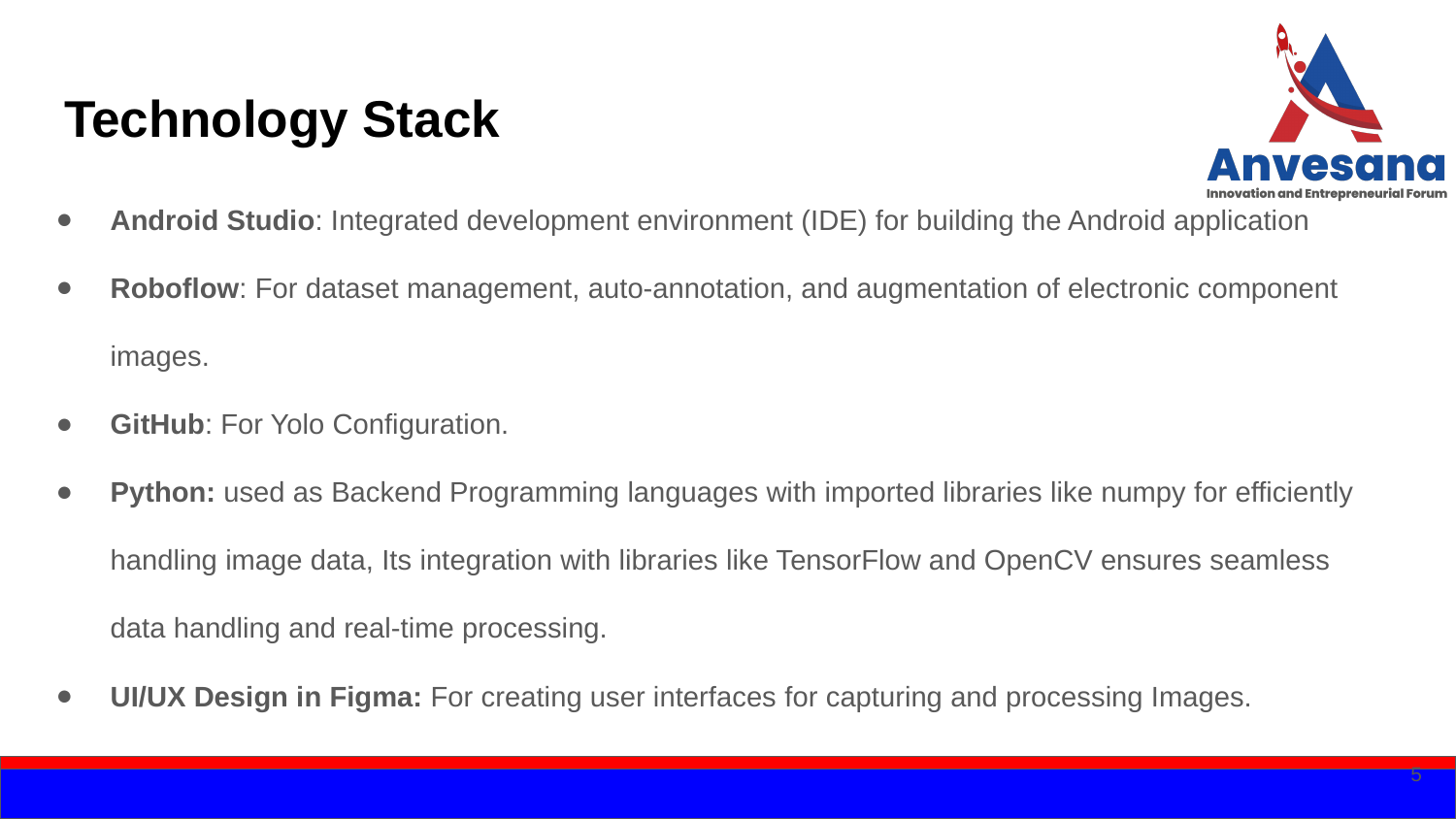

# Technology Stack
Android Studio: Integrated development environment (IDE) for building the Android application
Roboflow: For dataset management, auto-annotation, and augmentation of electronic component images.
GitHub: For Yolo Configuration.
Python: used as Backend Programming languages with imported libraries like numpy for efficiently handling image data, Its integration with libraries like TensorFlow and OpenCV ensures seamless data handling and real-time processing.
UI/UX Design in Figma: For creating user interfaces for capturing and processing Images.

5